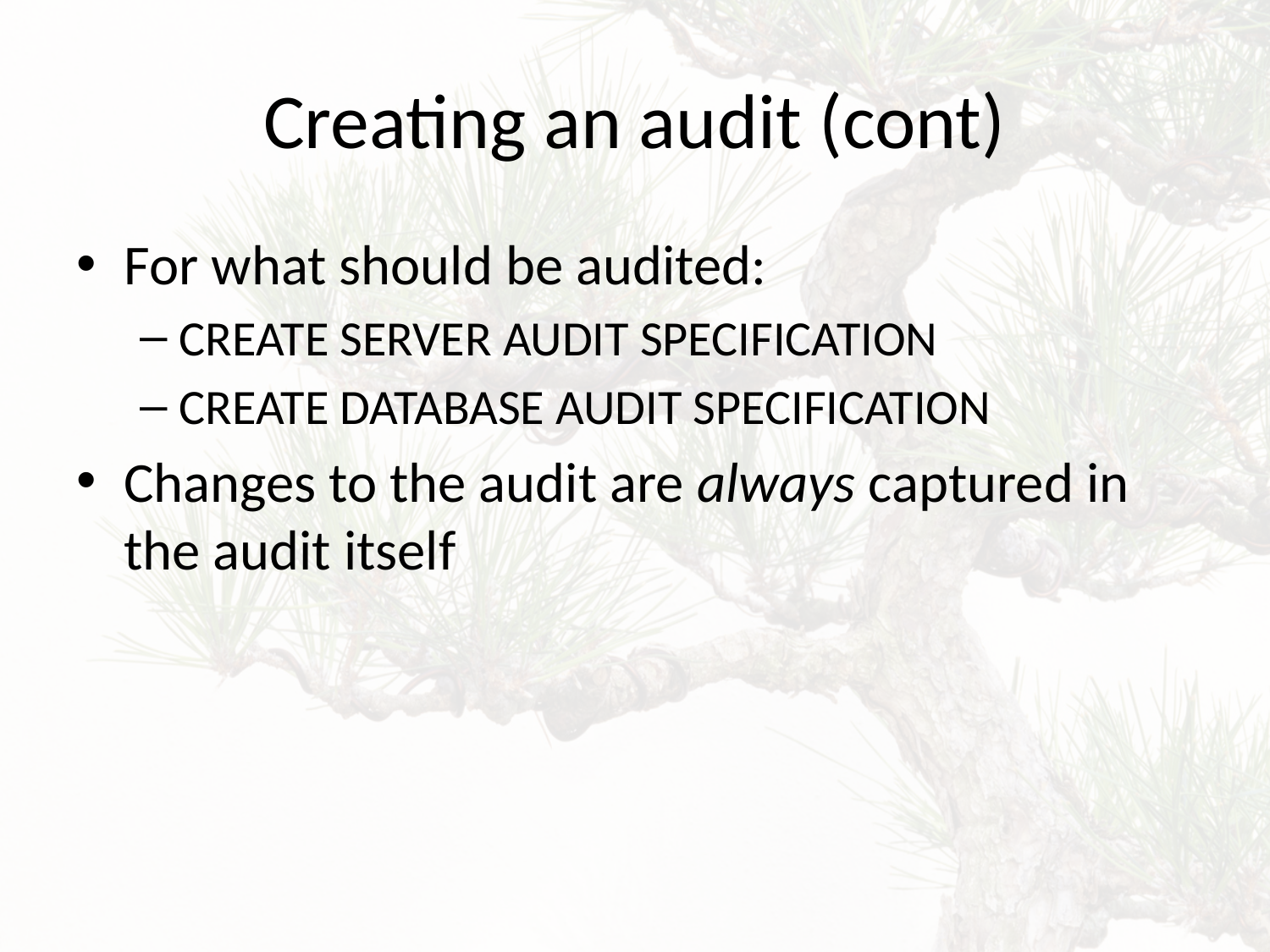

# Creating an audit (cont)
For what should be audited:
CREATE SERVER AUDIT SPECIFICATION
CREATE DATABASE AUDIT SPECIFICATION
Changes to the audit are always captured in the audit itself